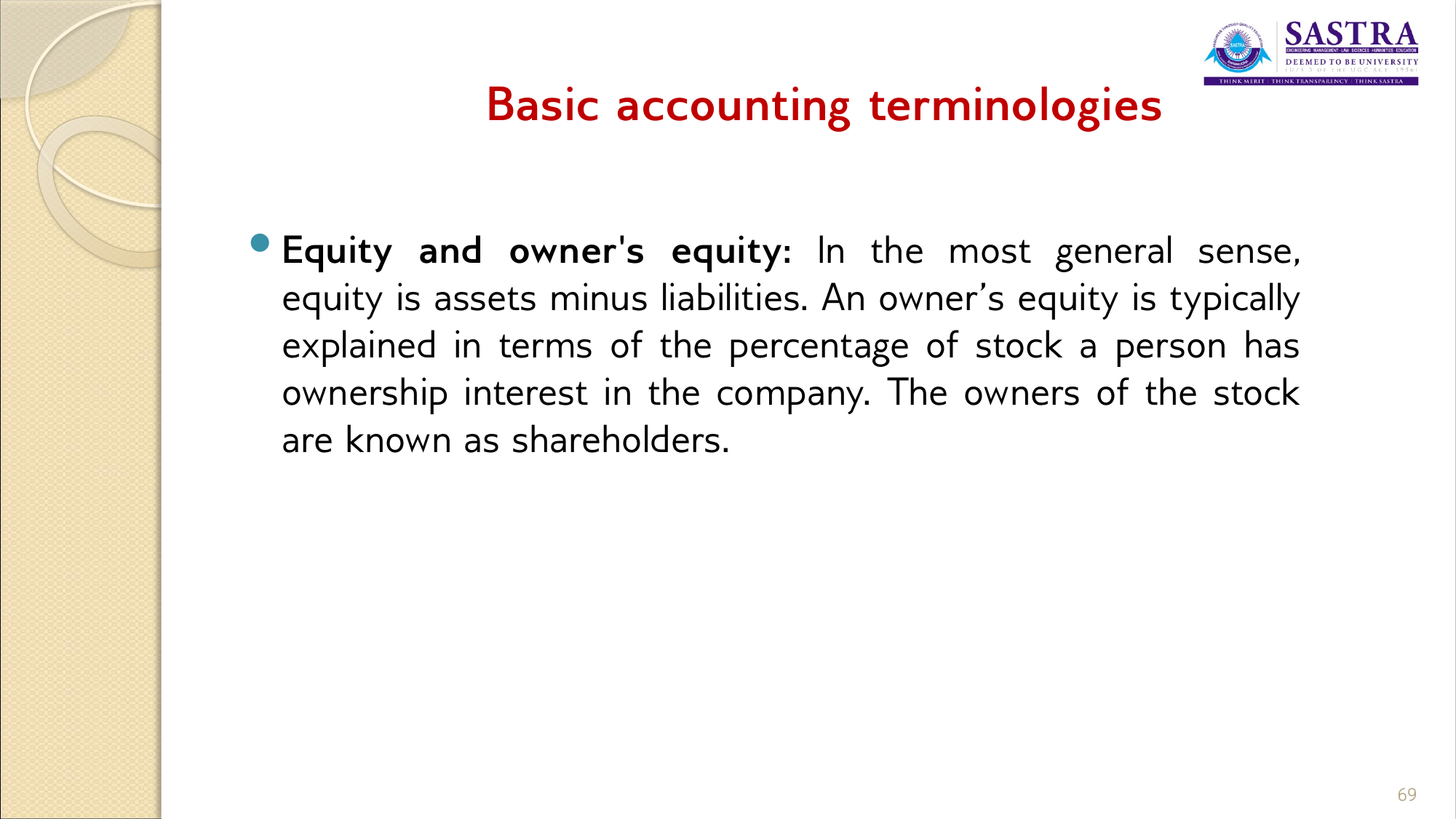

# Basic accounting terminologies
Equity and owner's equity: In the most general sense, equity is assets minus liabilities. An owner’s equity is typically explained in terms of the percentage of stock a person has ownership interest in the company. The owners of the stock are known as shareholders.

69